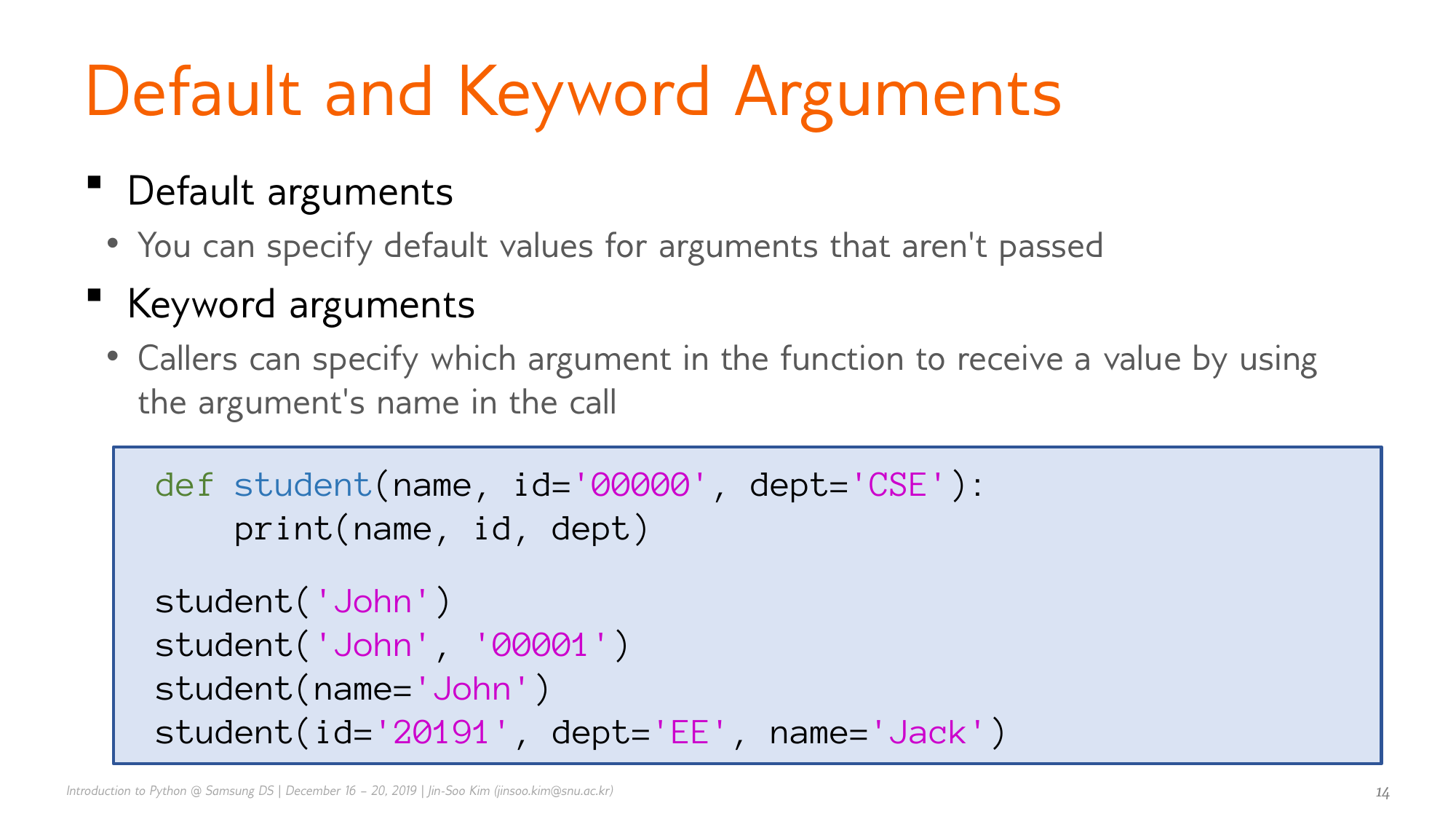

# Default and Keyword Arguments
Default arguments
You can specify default values for arguments that aren't passed
Keyword arguments
Callers can specify which argument in the function to receive a value by using the argument's name in the call

def student(name, id='00000', dept='CSE'):
    print(name, id, dept)

student('John')
student('John', '00001')
student(name='John')
student(id='20191', dept='EE', name='Jack')